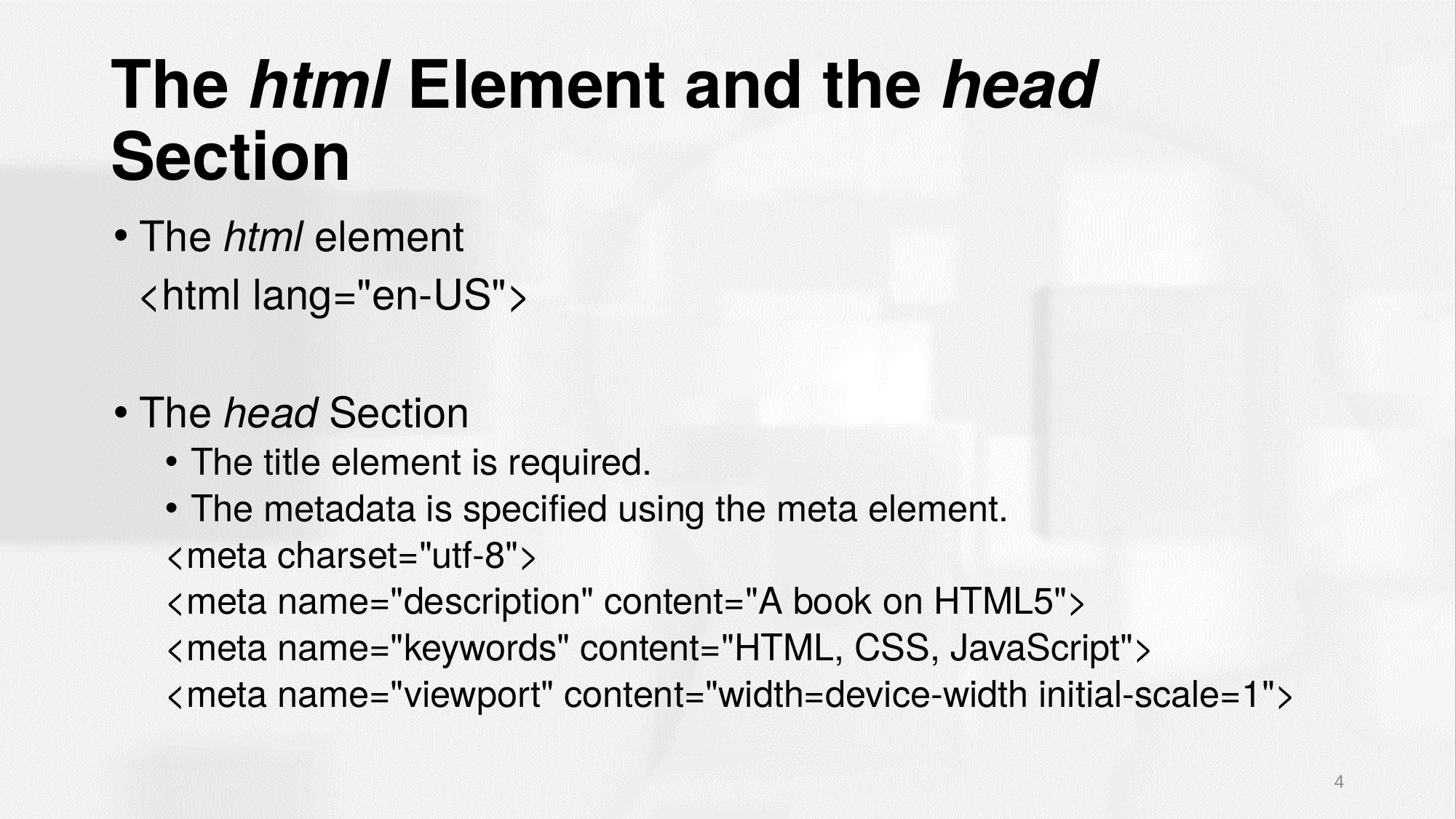

# The html Element and the head Section
The html element
  <html lang="en-US">

The head Section
The title element is required.
The metadata is specified using the meta element.
<meta charset="utf-8">
<meta name="description" content="A book on HTML5">
<meta name="keywords" content="HTML, CSS, JavaScript">
<meta name="viewport" content="width=device-width initial-scale=1">
4